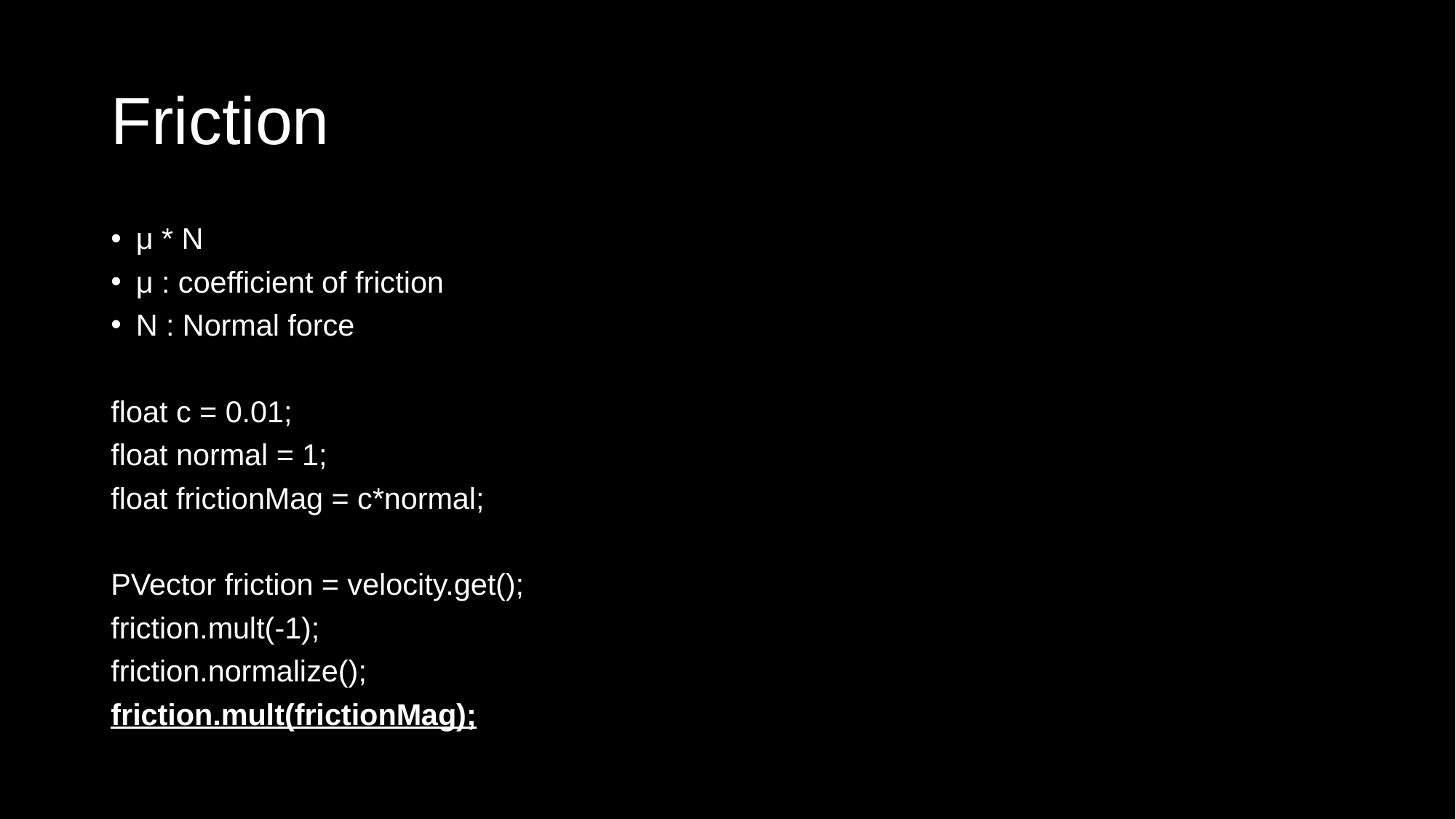

# Friction
μ * N
μ : coefficient of friction
N : Normal force

float c = 0.01;
float normal = 1;
float frictionMag = c*normal;

PVector friction = velocity.get();
friction.mult(-1);
friction.normalize();
friction.mult(frictionMag);